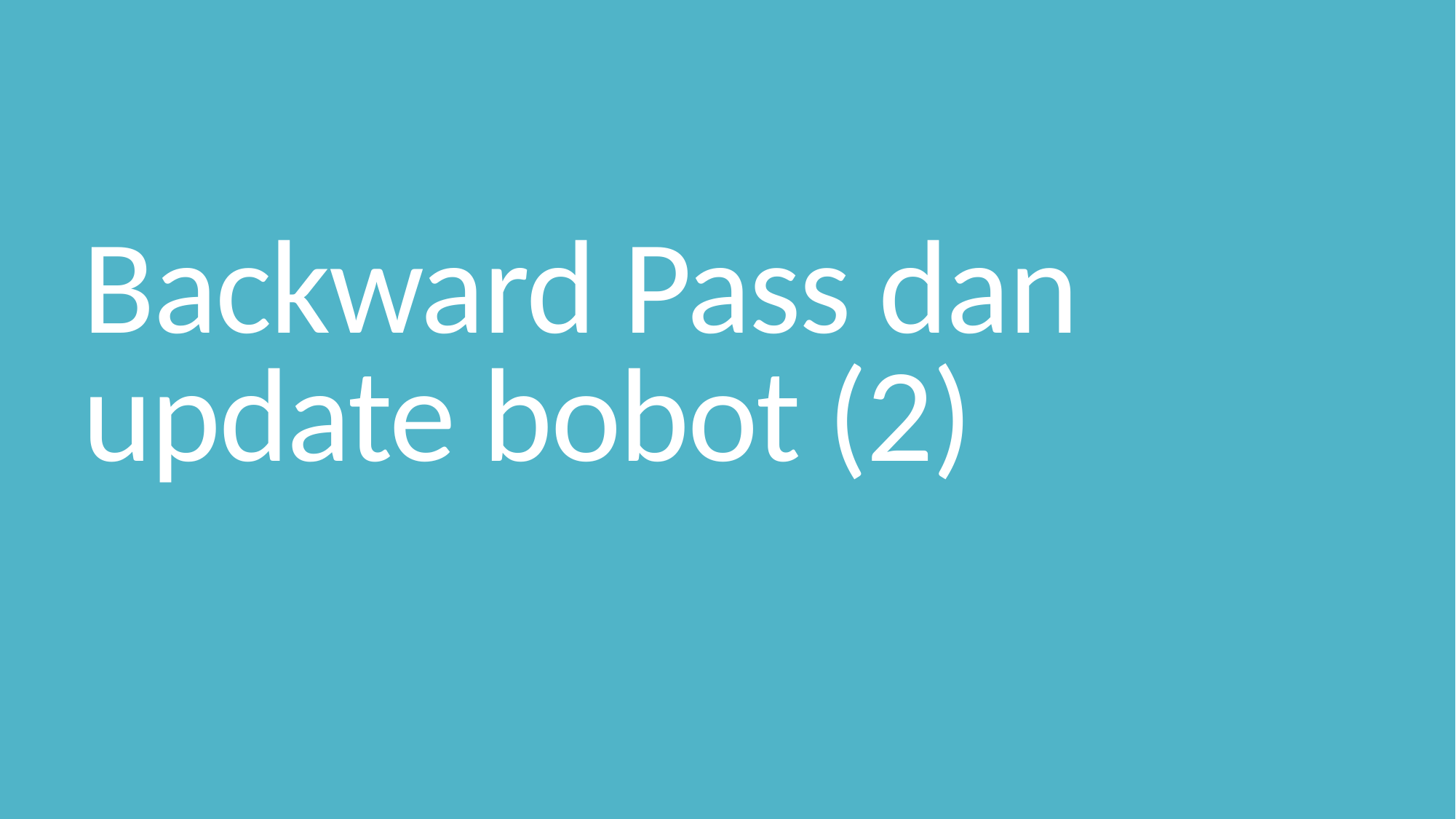

# Backward Pass dan update bobot (2)